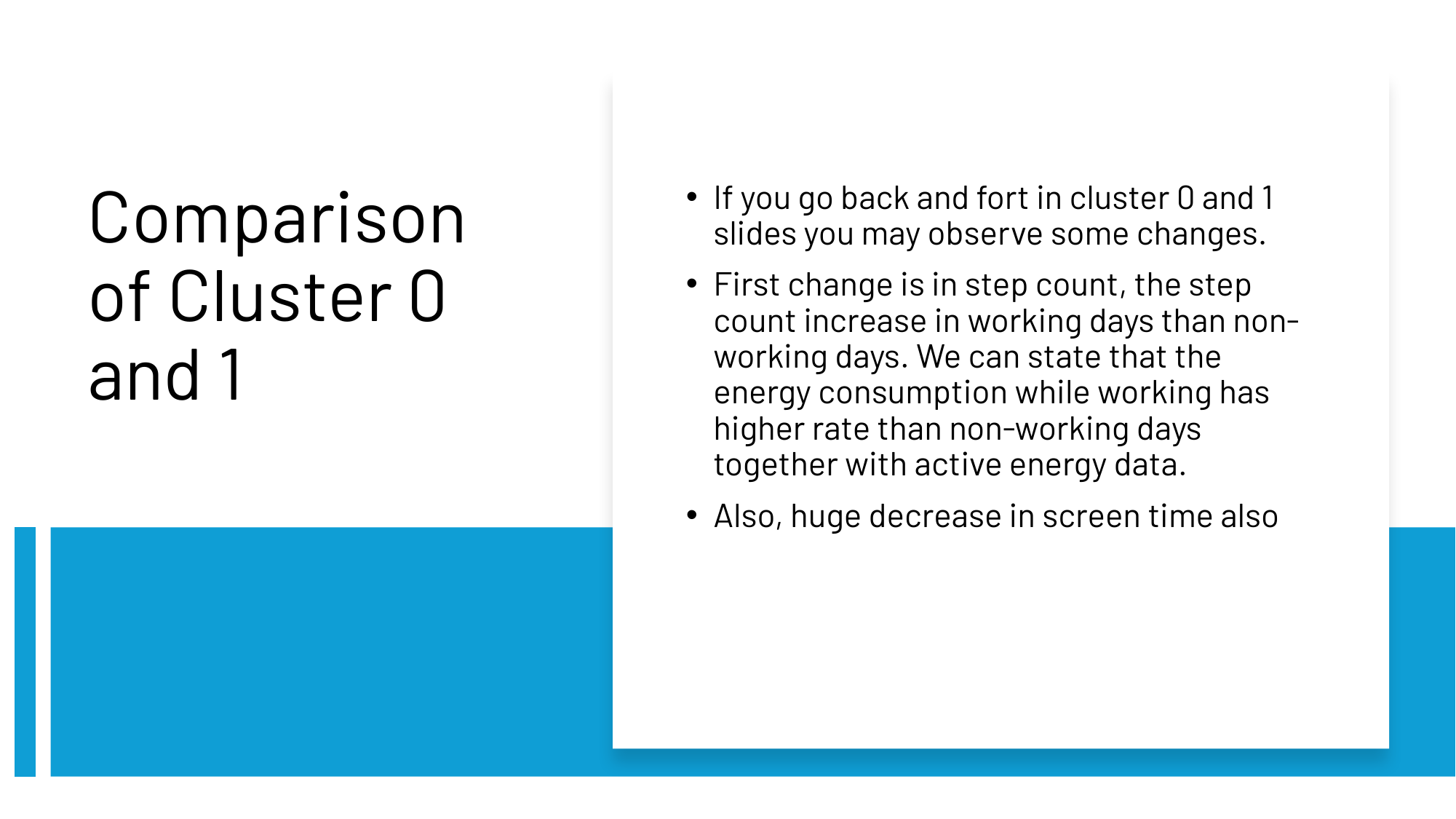

If you go back and fort in cluster 0 and 1 slides you may observe some changes.
First change is in step count, the step count increase in working days than non-working days. We can state that the energy consumption while working has higher rate than non-working days together with active energy data.
Also, huge decrease in screen time also

# Comparison of Cluster 0 and 1